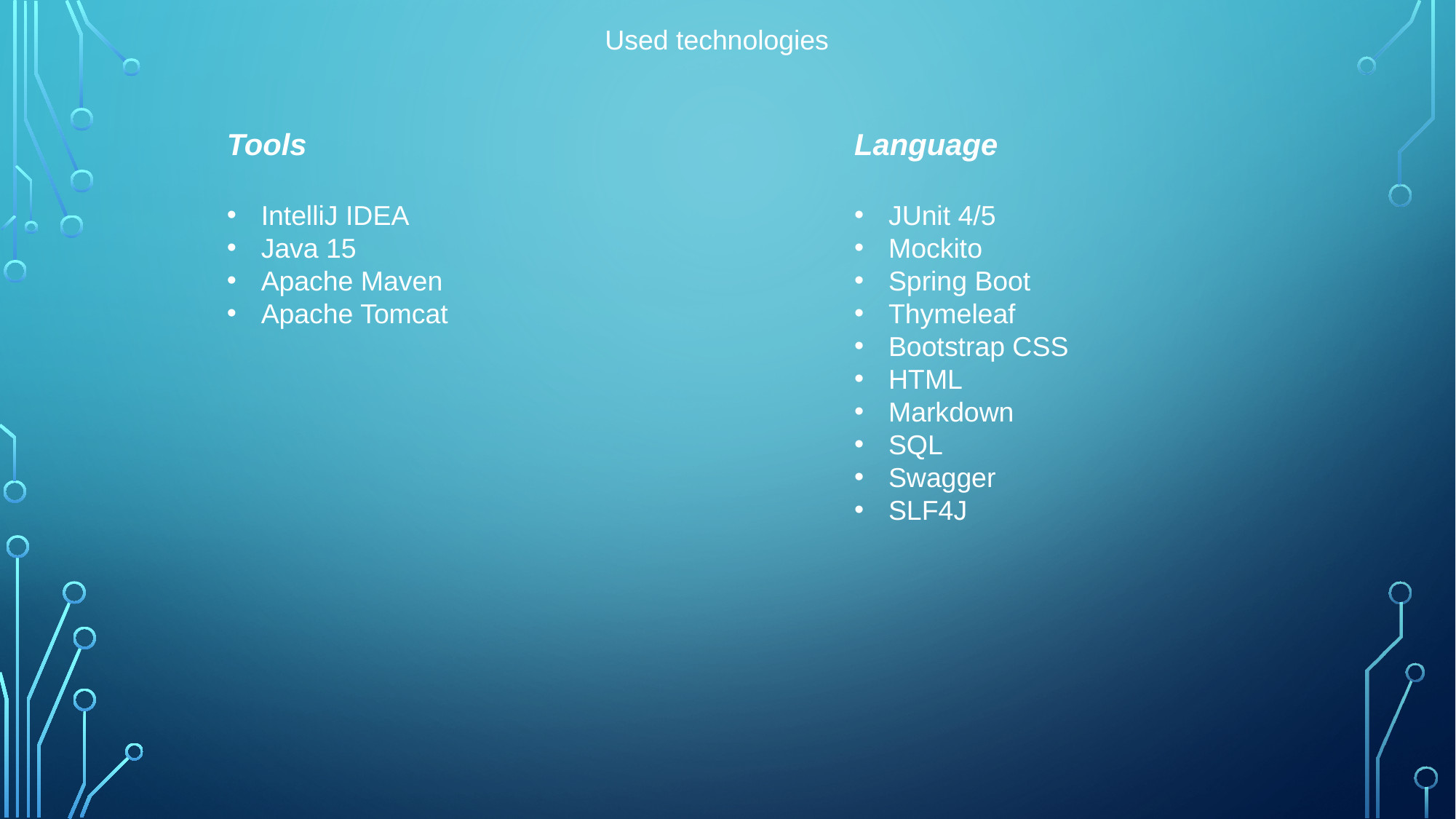

Used technologies
Tools

IntelliJ IDEA
Java 15
Apache Maven
Apache Tomcat
Language

JUnit 4/5
Mockito
Spring Boot
Thymeleaf
Bootstrap CSS
HTML
Markdown
SQL
Swagger
SLF4J